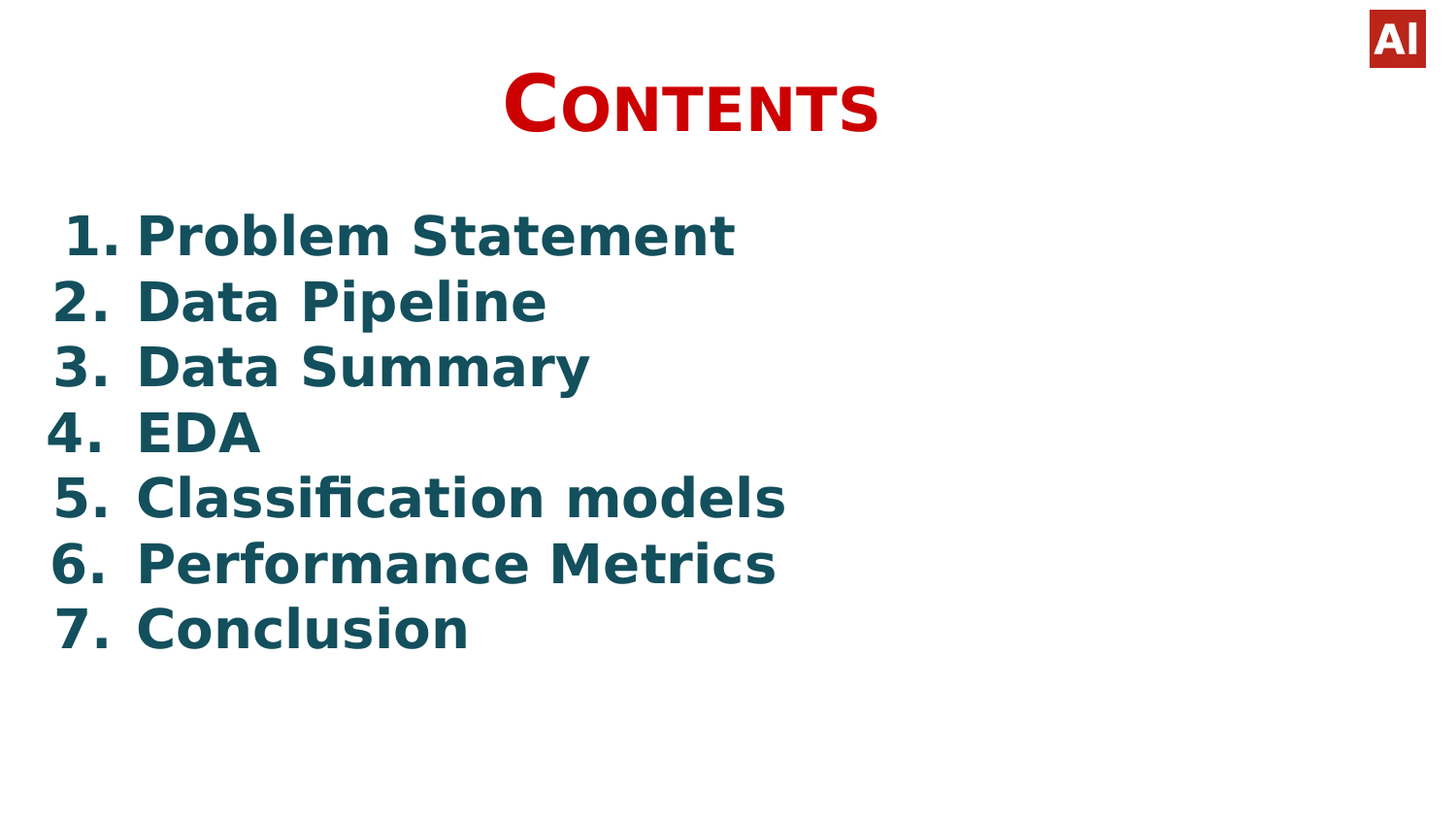

# CONTENTS
Problem Statement
Data Pipeline
Data Summary
EDA
Classiﬁcation models
Performance Metrics
Conclusion